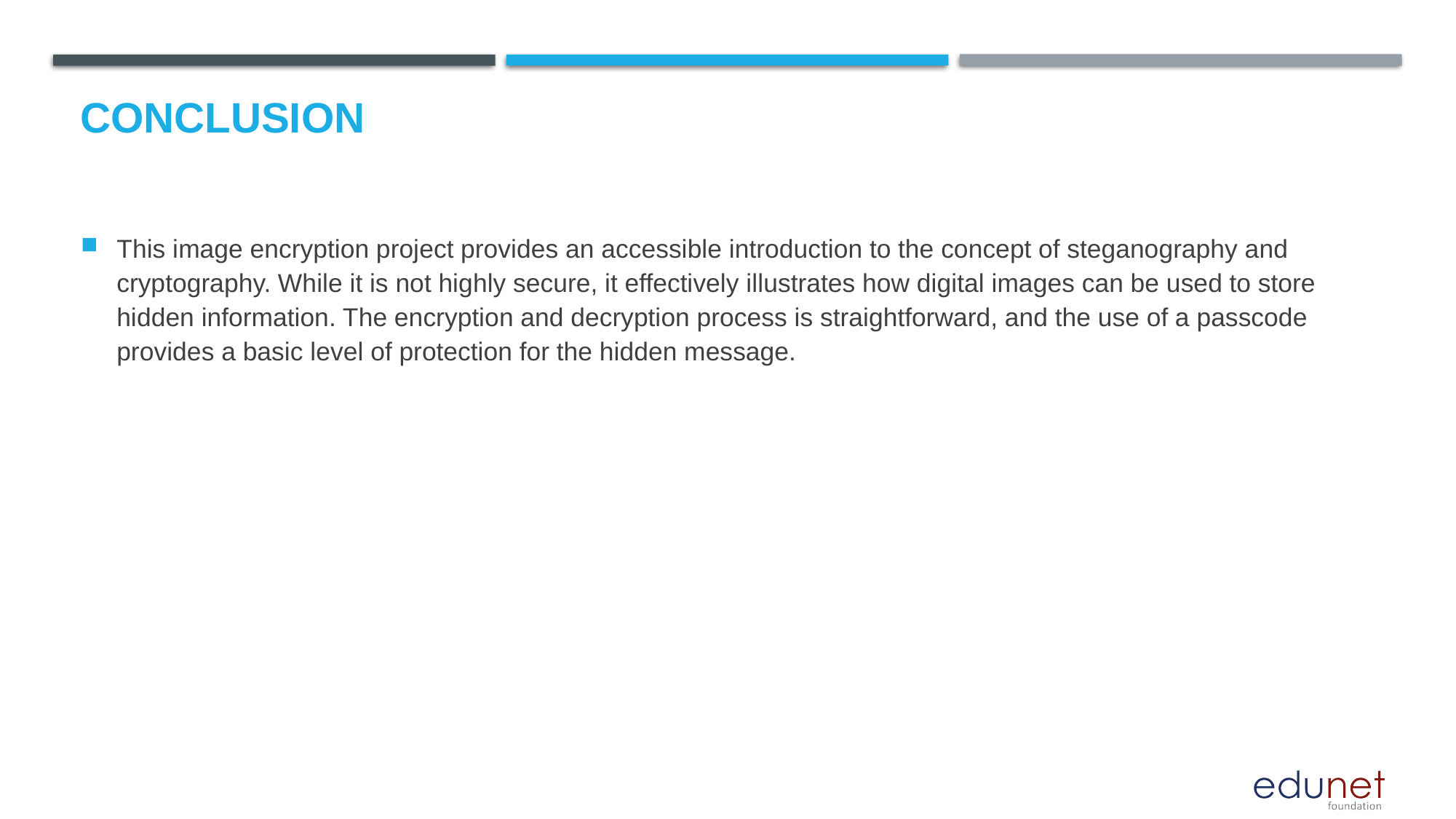

# Conclusion
This image encryption project provides an accessible introduction to the concept of steganography and cryptography. While it is not highly secure, it effectively illustrates how digital images can be used to store hidden information. The encryption and decryption process is straightforward, and the use of a passcode provides a basic level of protection for the hidden message.